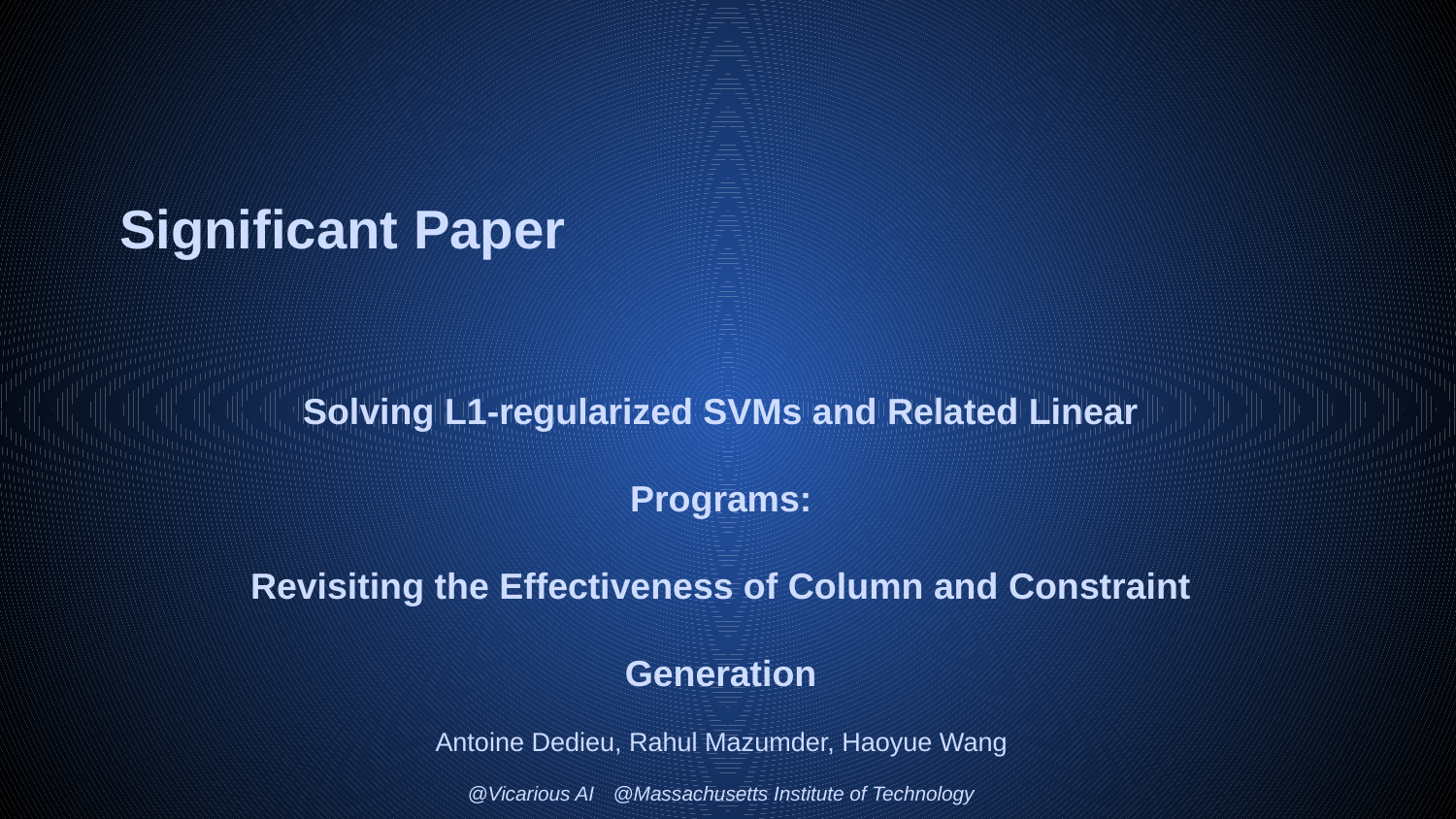

# Significant Paper
Solving L1-regularized SVMs and Related Linear Programs:
Revisiting the Effectiveness of Column and Constraint Generation
Antoine Dedieu, Rahul Mazumder, Haoyue Wang
@Vicarious AI	@Massachusetts Institute of Technology